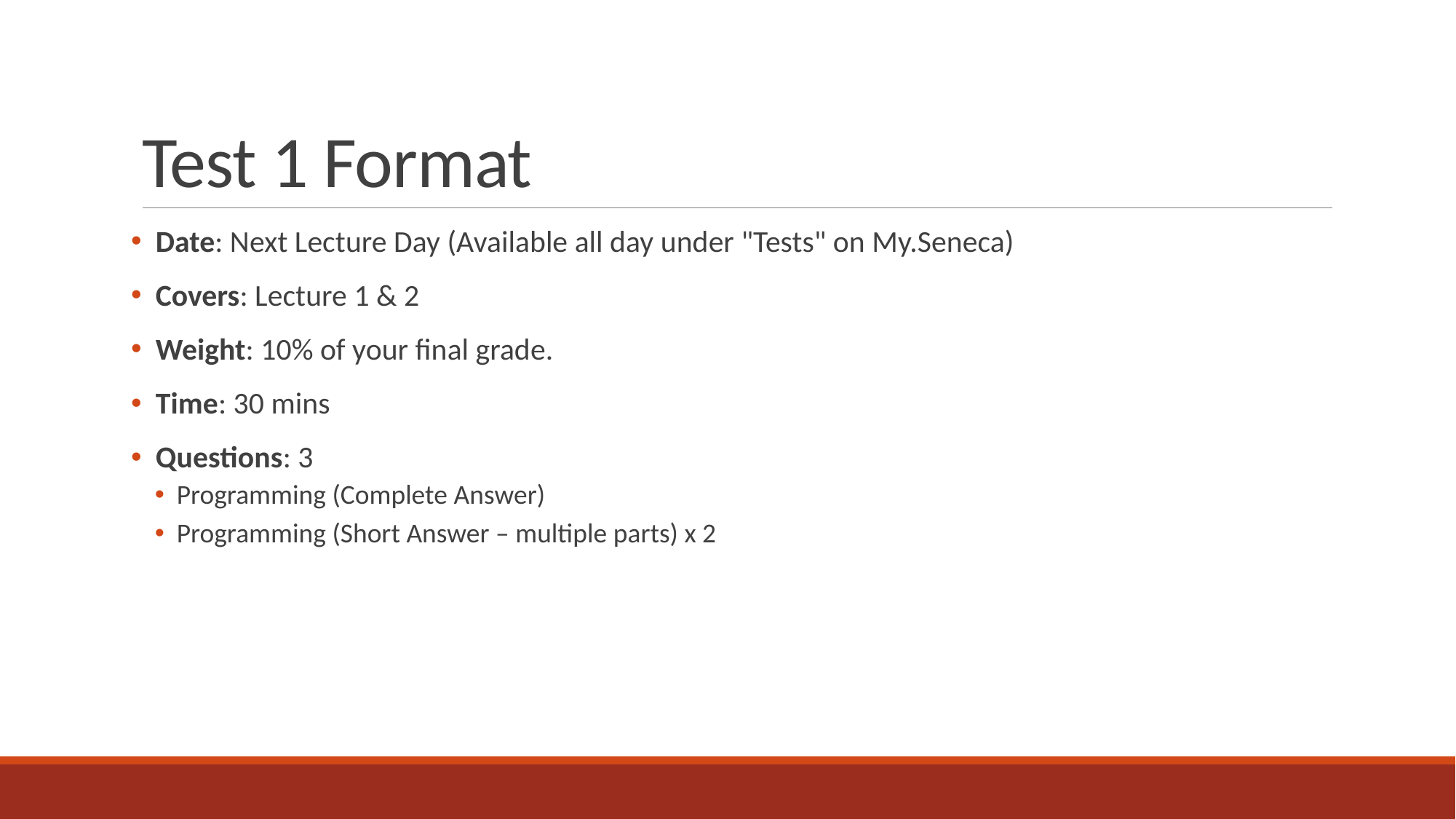

# Test 1 Format
  Date: Next Lecture Day (Available all day under "Tests" on My.Seneca)
  Covers: Lecture 1 & 2
  Weight: 10% of your final grade.
  Time: 30 mins
  Questions: 3
Programming (Complete Answer)
Programming (Short Answer – multiple parts) x 2